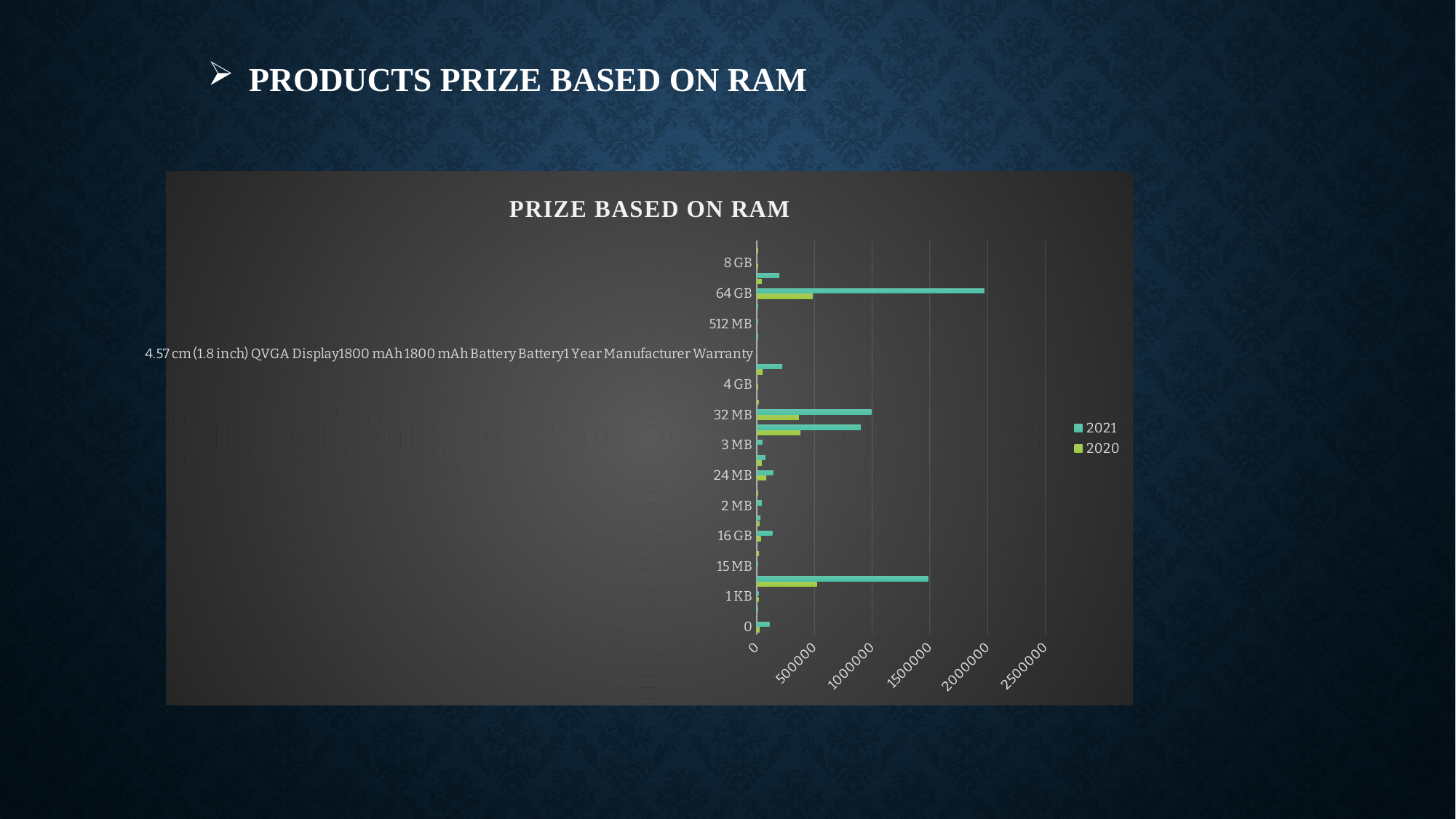

# PRODUCTS PRIZE BASED ON RAM

### Chart: PRIZE BASED ON RAM

| Category | 2020 | 2021 |
|---|---|---|
| 0 | 25937.0 | 111399.0 |
| 0 MB | None | 11999.0 |
| 1 KB | 13938.0 | 13938.0 |
| 128 GB | 521511.0 | 1486074.0 |
| 15 MB | None | 8999.0 |
| 153 MB | 19794.0 | None |
| 16 GB | 32997.0 | 134242.0 |
| 16 MB | 23998.0 | 31793.0 |
| 2 MB | None | 43792.0 |
| 2.27 MB | 11999.0 | None |
| 24 MB | 81728.0 | 142927.0 |
| 256 GB | 43792.0 | 73933.0 |
| 3 MB | None | 45731.0 |
| 32 GB | 379395.0 | 902617.0 |
| 32 MB | 364434.0 | 993141.0 |
| 32 MB/64 MB | 13938.0 | None |
| 4 GB | 11999.0 | None |
| 4 MB | 50575.0 | 221185.0 |
| 4.57 cm (1.8 inch) QVGA Display1800 mAh 1800 mAh Battery Battery1 Year Manufacturer Warranty | None | 5579.0 |
| 50 MB RAM4.45 cm (1.75 inch) QVGA Display0.1MP Rear Camera1800 mAh Battery6 Month | None | 11999.0 |
| 512 MB | None | 11999.0 |
| 6.6 cm (2.6 inch) QVGA Display2MP Rear Camera1800 mAh Battery1 Year Manufacturer Warranty | None | 11999.0 |
| 64 GB | 484938.0 | 1970690.0 |
| 64 MB | 42951.0 | 196709.0 |
| 8 GB | 11999.0 | None |
| Expandable Upto 16 GB5.08 cm (2 inch) QVGA Display0MP Front Camera800 mAh Battery0 0 0 208MHz Processor1 Year Manufacturer's Warranty | 11999.0 | None |